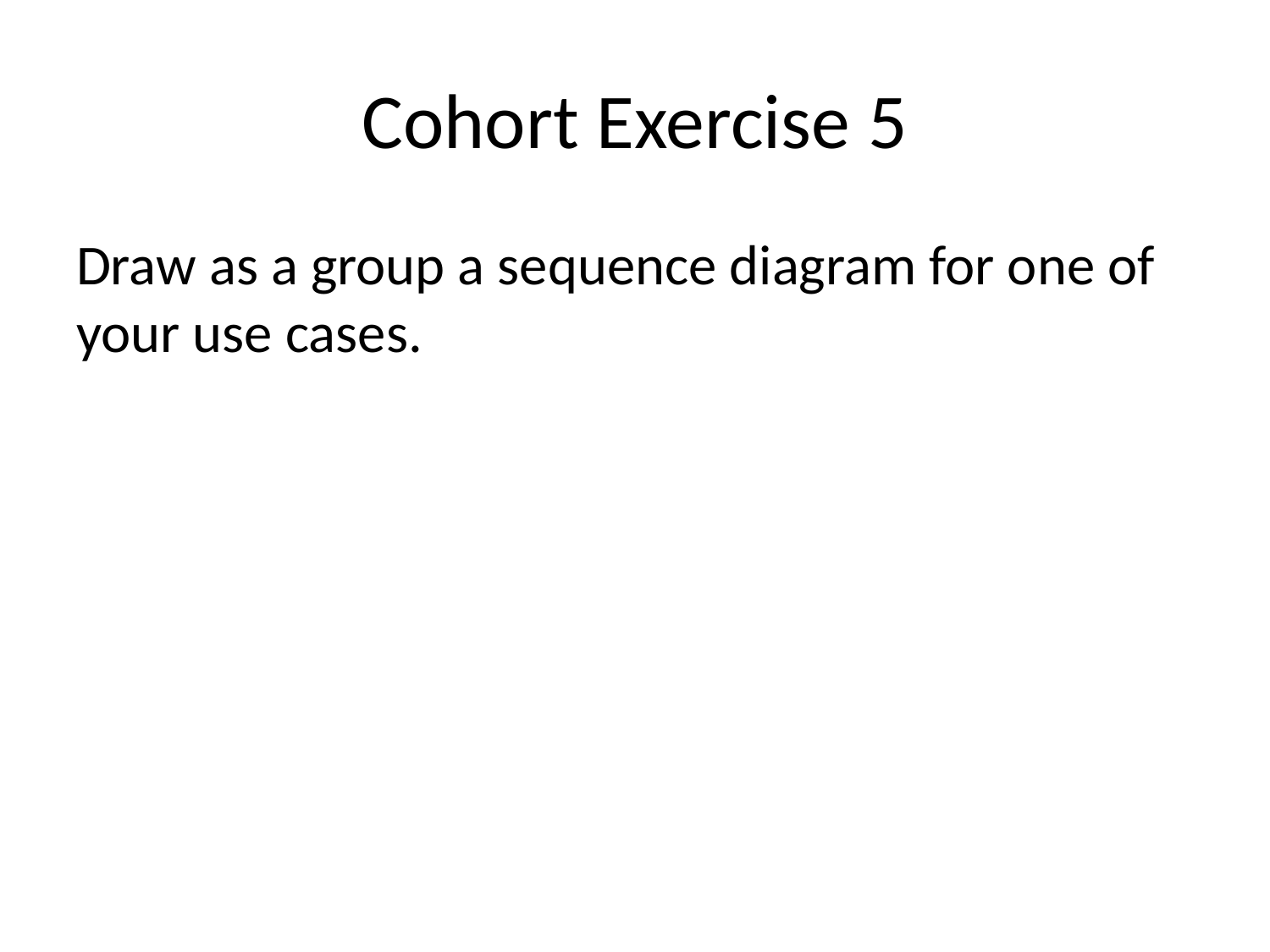

# Cohort Exercise 5
Draw as a group a sequence diagram for one of your use cases.